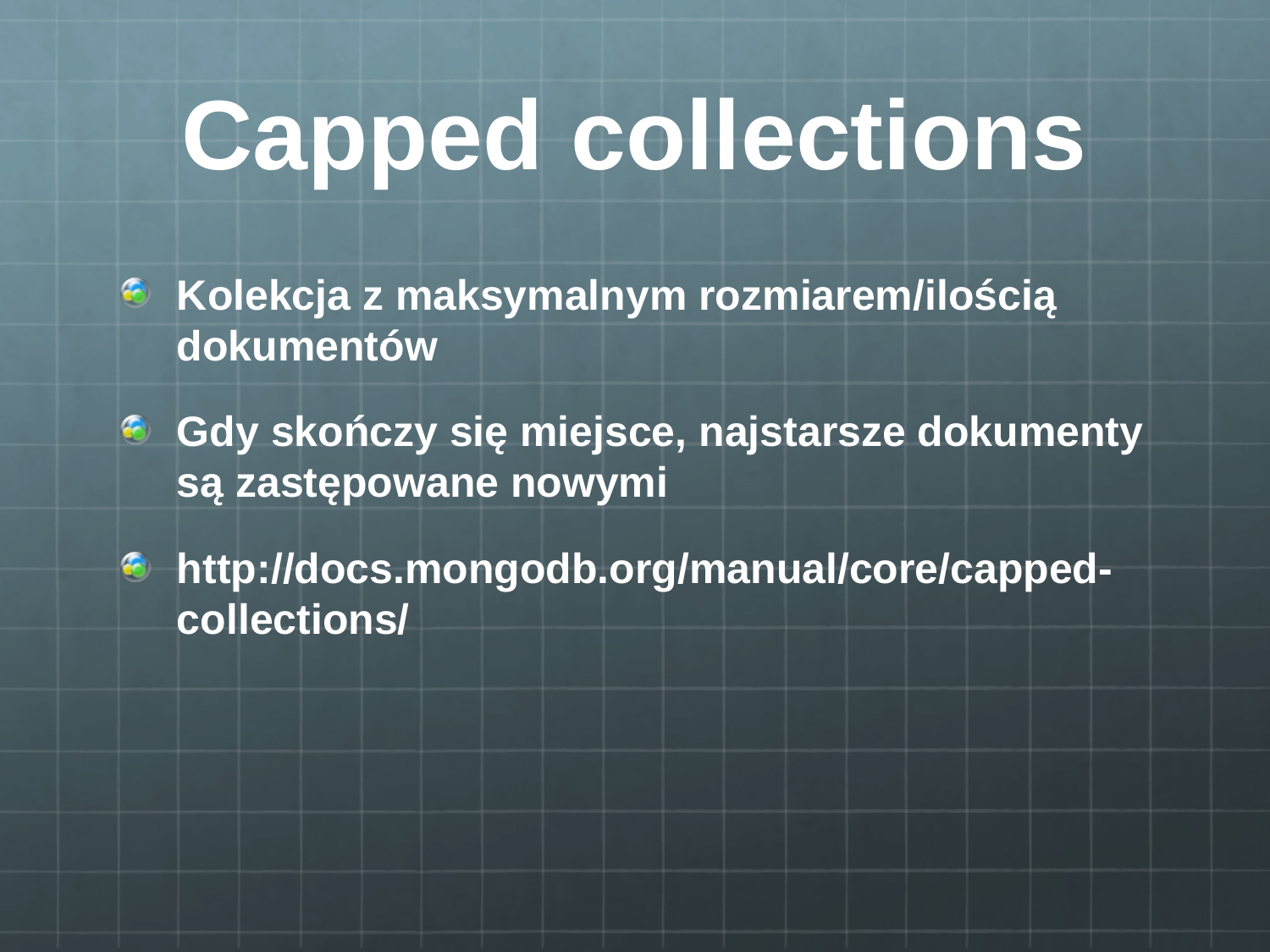

# Capped collections
Kolekcja z maksymalnym rozmiarem/ilością dokumentów
Gdy skończy się miejsce, najstarsze dokumenty są zastępowane nowymi
http://docs.mongodb.org/manual/core/capped-collections/